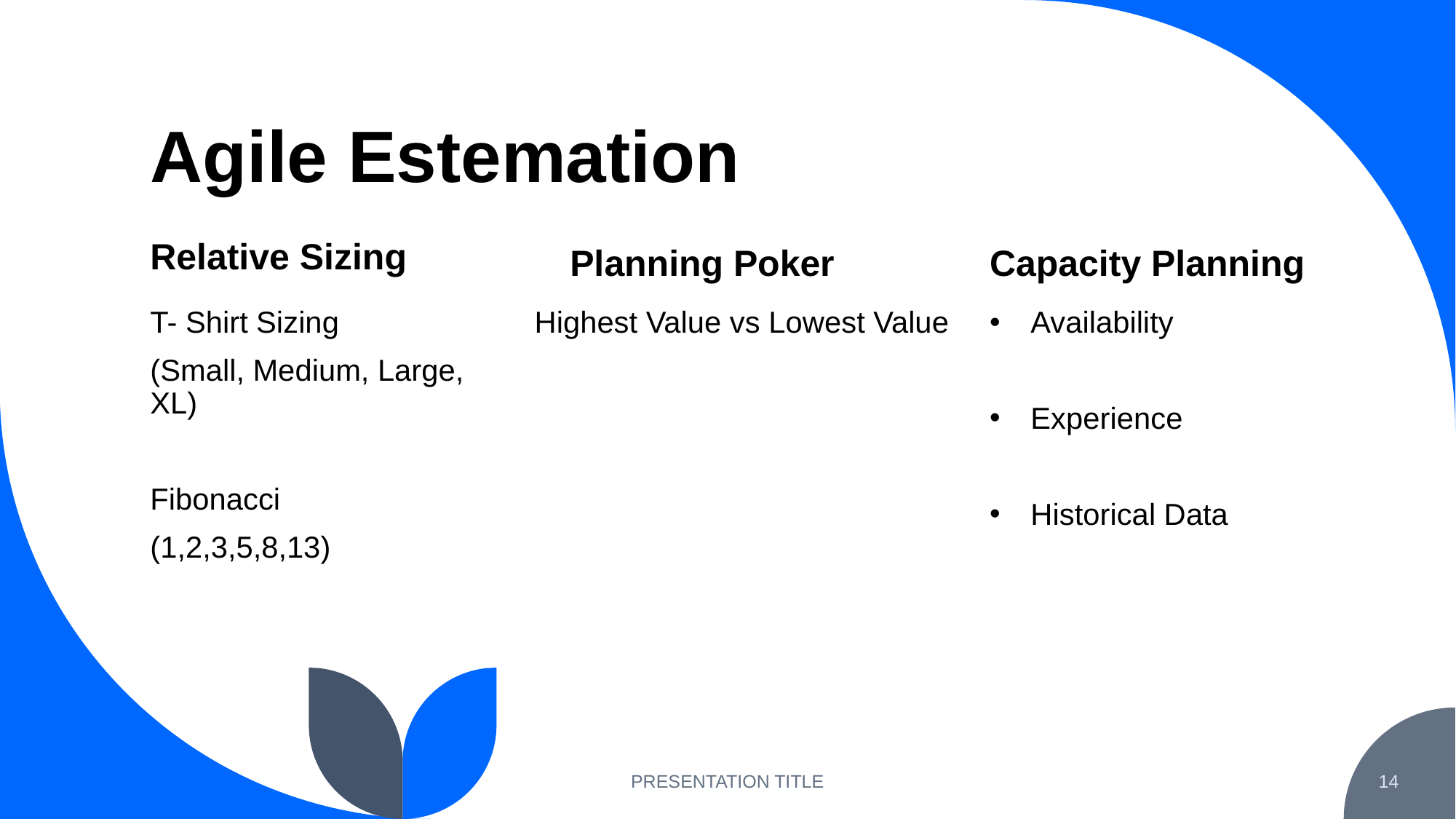

# Agile Estemation
Relative Sizing
Planning Poker
Capacity Planning
T- Shirt Sizing
(Small, Medium, Large, XL)

Fibonacci
(1,2,3,5,8,13)

Highest Value vs Lowest Value

Availability

Experience

Historical Data
PRESENTATION TITLE
14